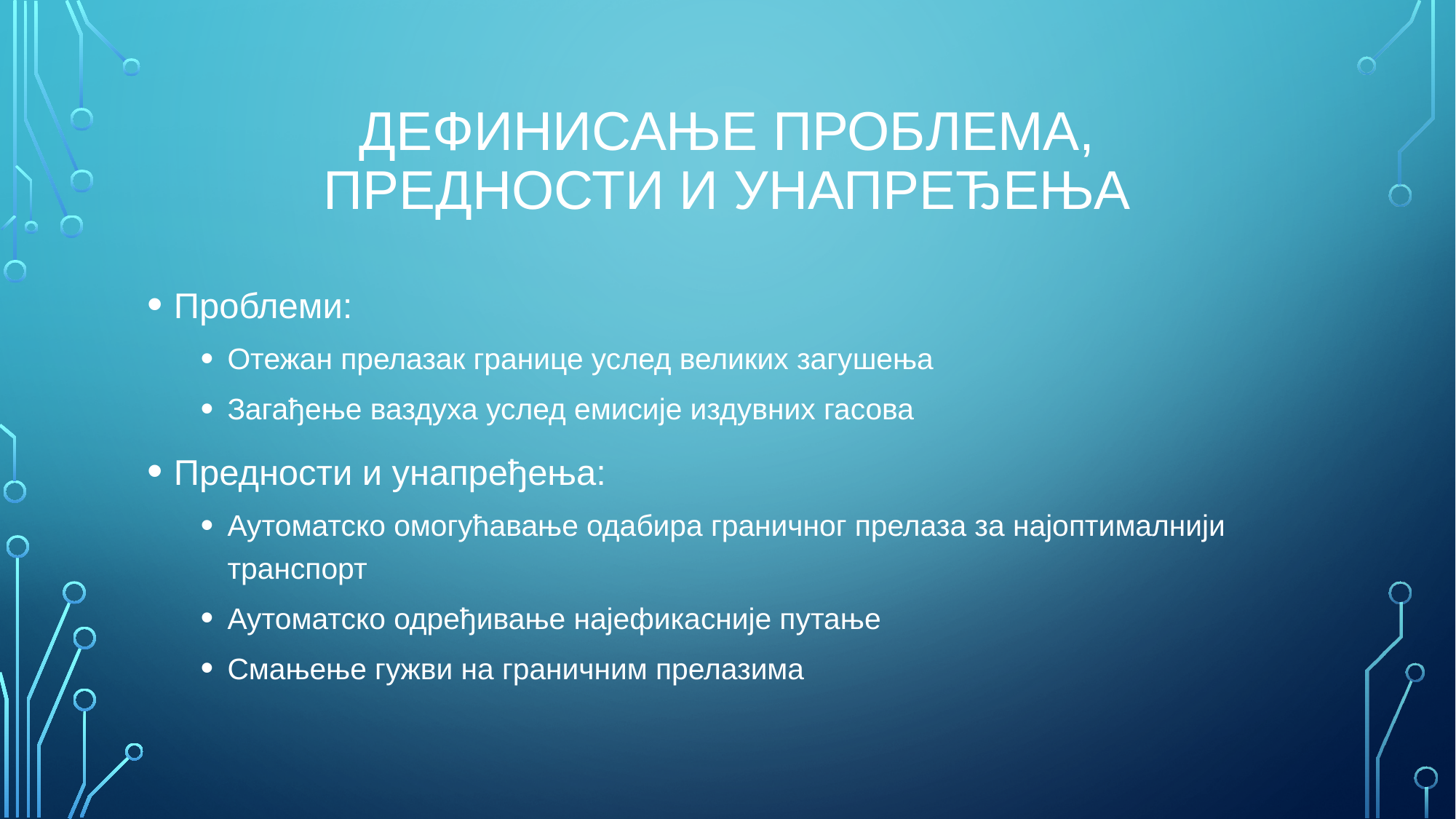

# Дефинисање проблема, Предности и унапређења
Проблеми:
Отежан прелазак границе услед великих загушења
Загађење ваздуха услед емисије издувних гасова
Предности и унапређења:
Аутоматско омогућавање одабира граничног прелаза за најоптималнији транспорт
Аутоматско одређивање најефикасније путање
Смањење гужви на граничним прелазима